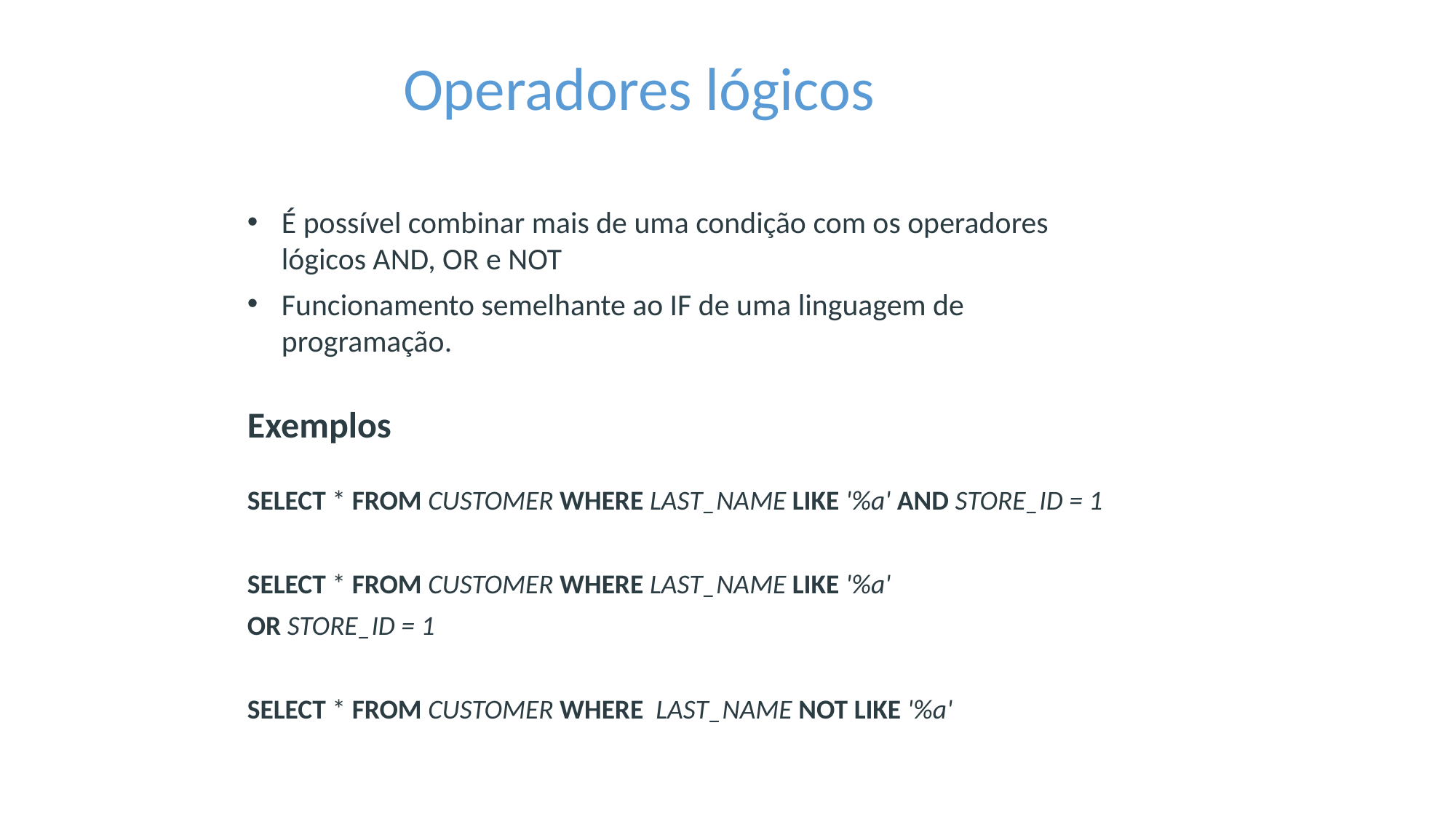

Operadores lógicos
É possível combinar mais de uma condição com os operadores lógicos AND, OR e NOT
Funcionamento semelhante ao IF de uma linguagem de programação.

Exemplos

SELECT * FROM CUSTOMER WHERE LAST_NAME LIKE '%a' AND STORE_ID = 1

SELECT * FROM CUSTOMER WHERE LAST_NAME LIKE '%a'
OR STORE_ID = 1

SELECT * FROM CUSTOMER WHERE  LAST_NAME NOT LIKE '%a'